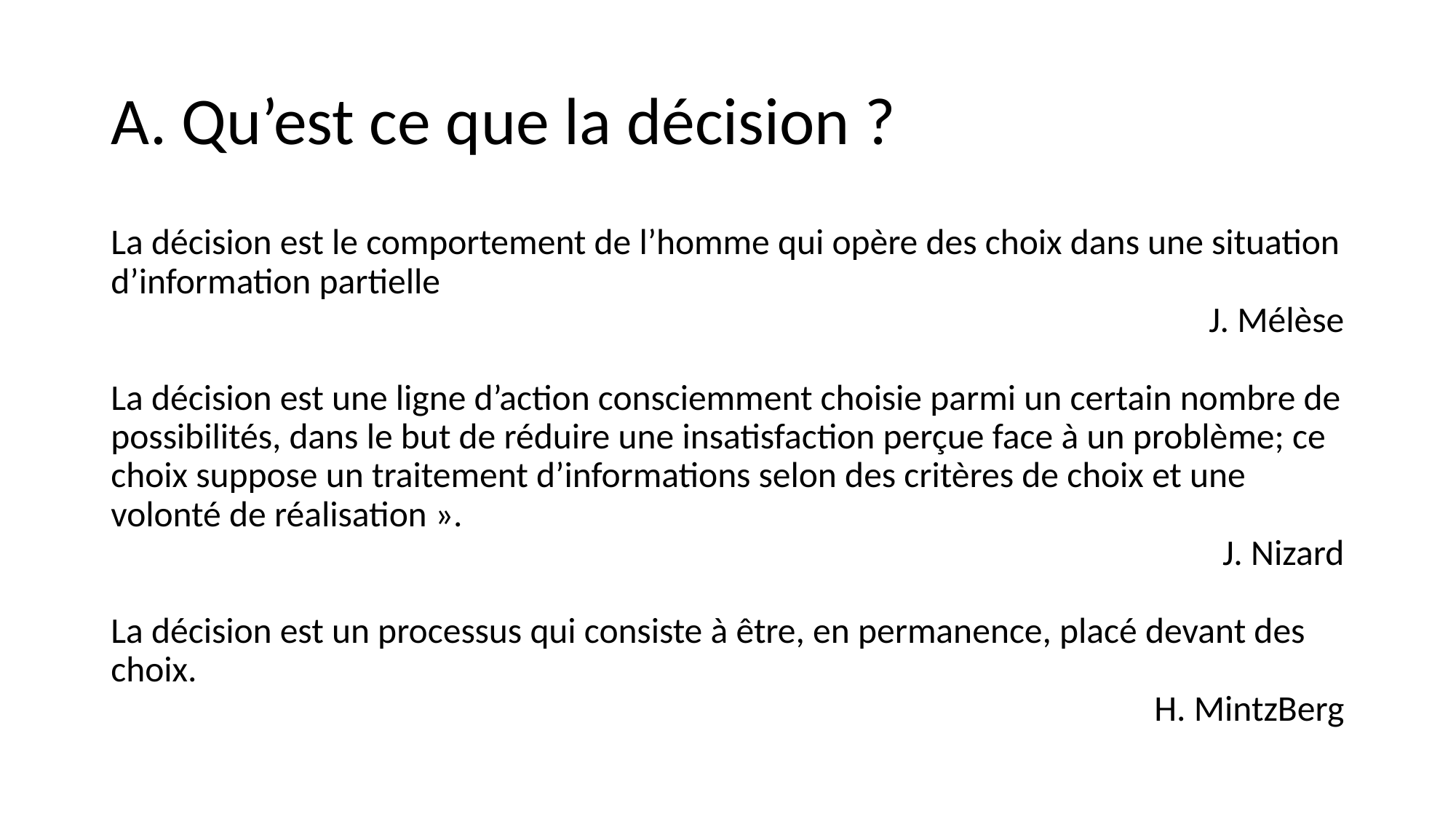

# A. Qu’est ce que la décision ?
La décision est le comportement de l’homme qui opère des choix dans une situation d’information partielle
J. Mélèse

La décision est une ligne d’action consciemment choisie parmi un certain nombre de possibilités, dans le but de réduire une insatisfaction perçue face à un problème; ce choix suppose un traitement d’informations selon des critères de choix et une volonté de réalisation ».
J. Nizard

La décision est un processus qui consiste à être, en permanence, placé devant des choix.
H. MintzBerg